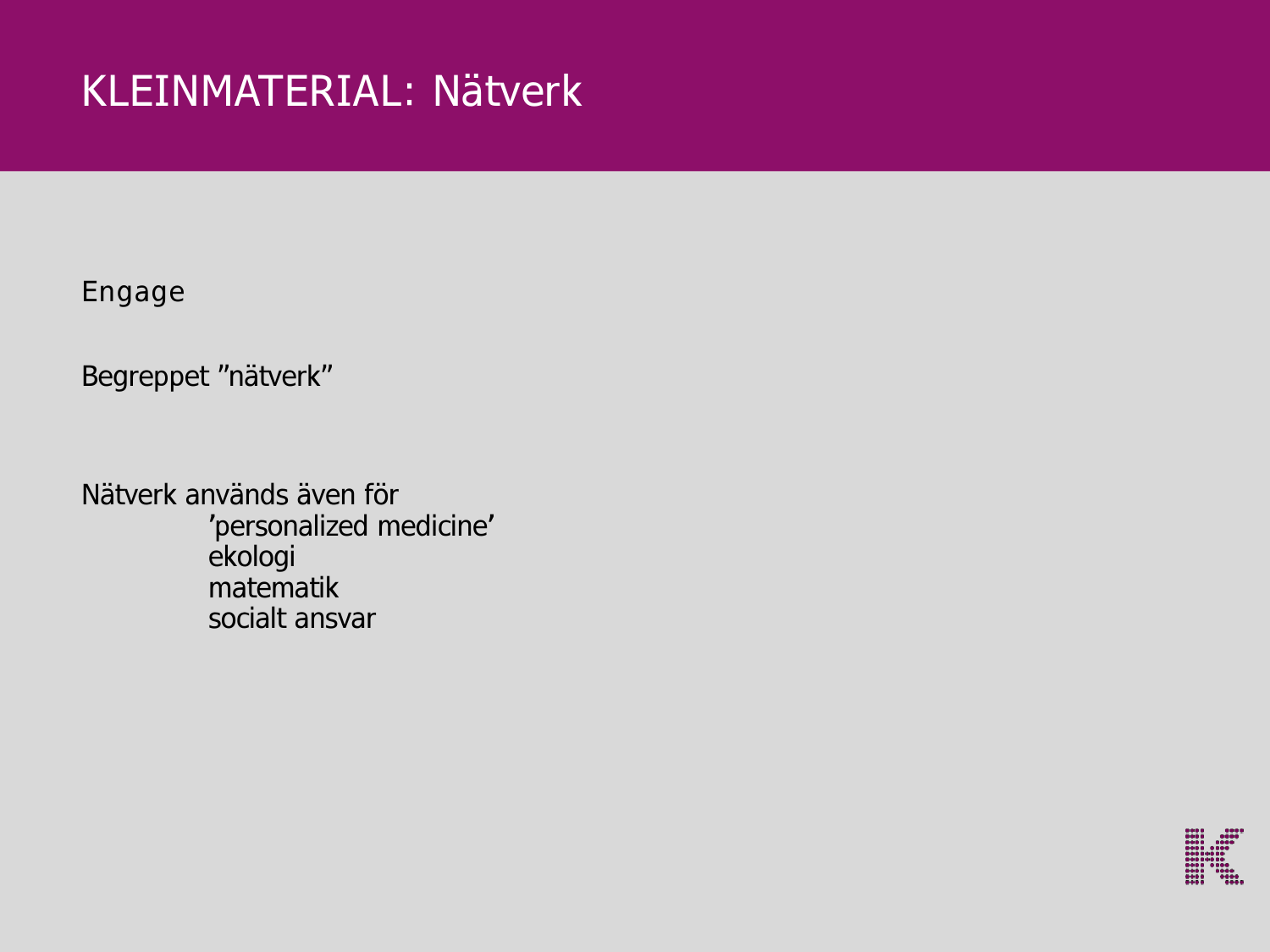

KLEINMATERIAL: Nätverk

Engage
Begreppet ”nätverk”
Nätverk används även för
	’personalized medicine’
	ekologi
	matematik
	socialt ansvar